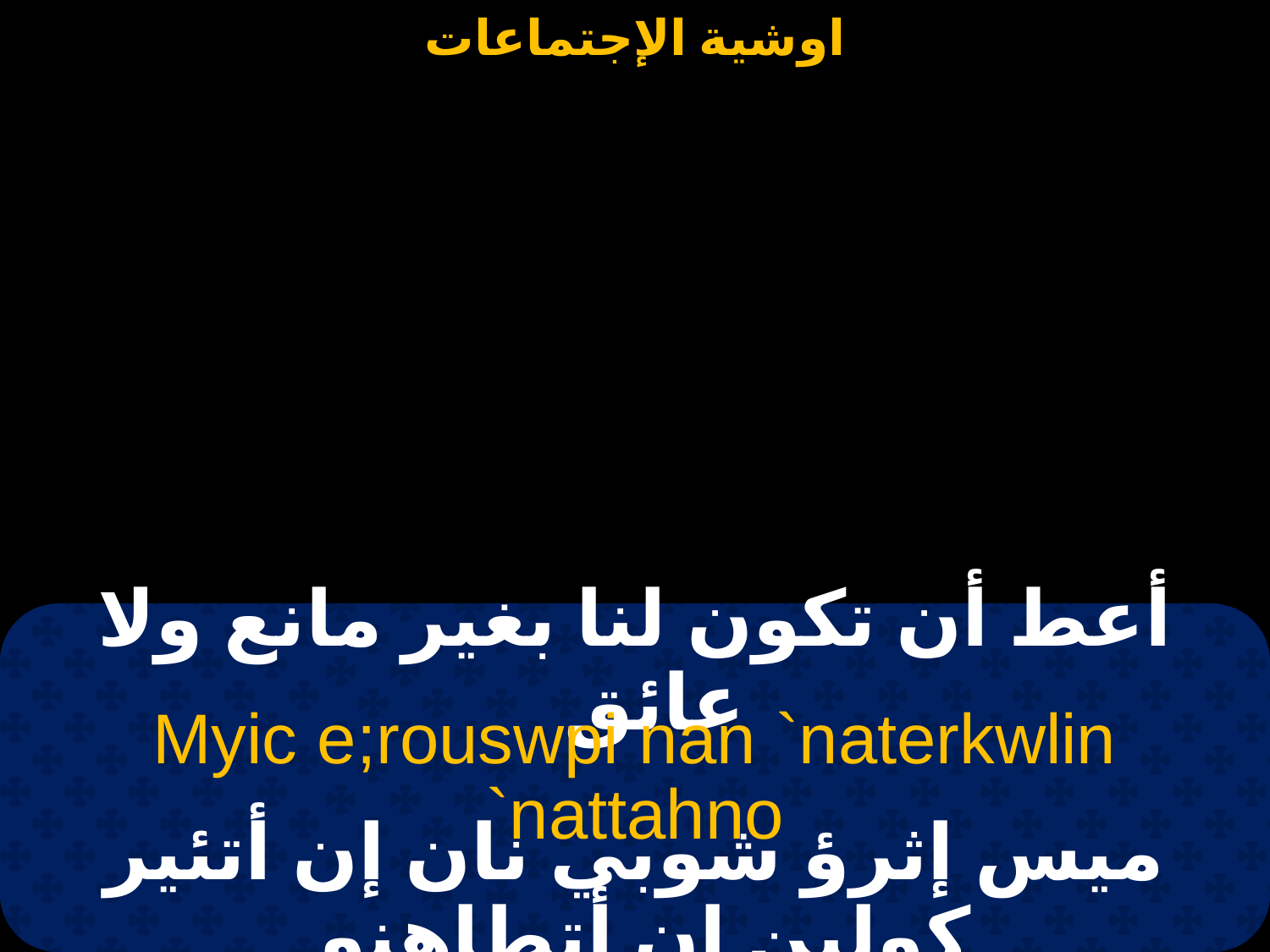

#
أعط أن تكون لنا بغير مانع ولا عائق
Myic e;rouswpi nan `naterkwlin `nattahno
ميس إثرؤ شوبي نان إن أتئير كولين إن أتطاهنو